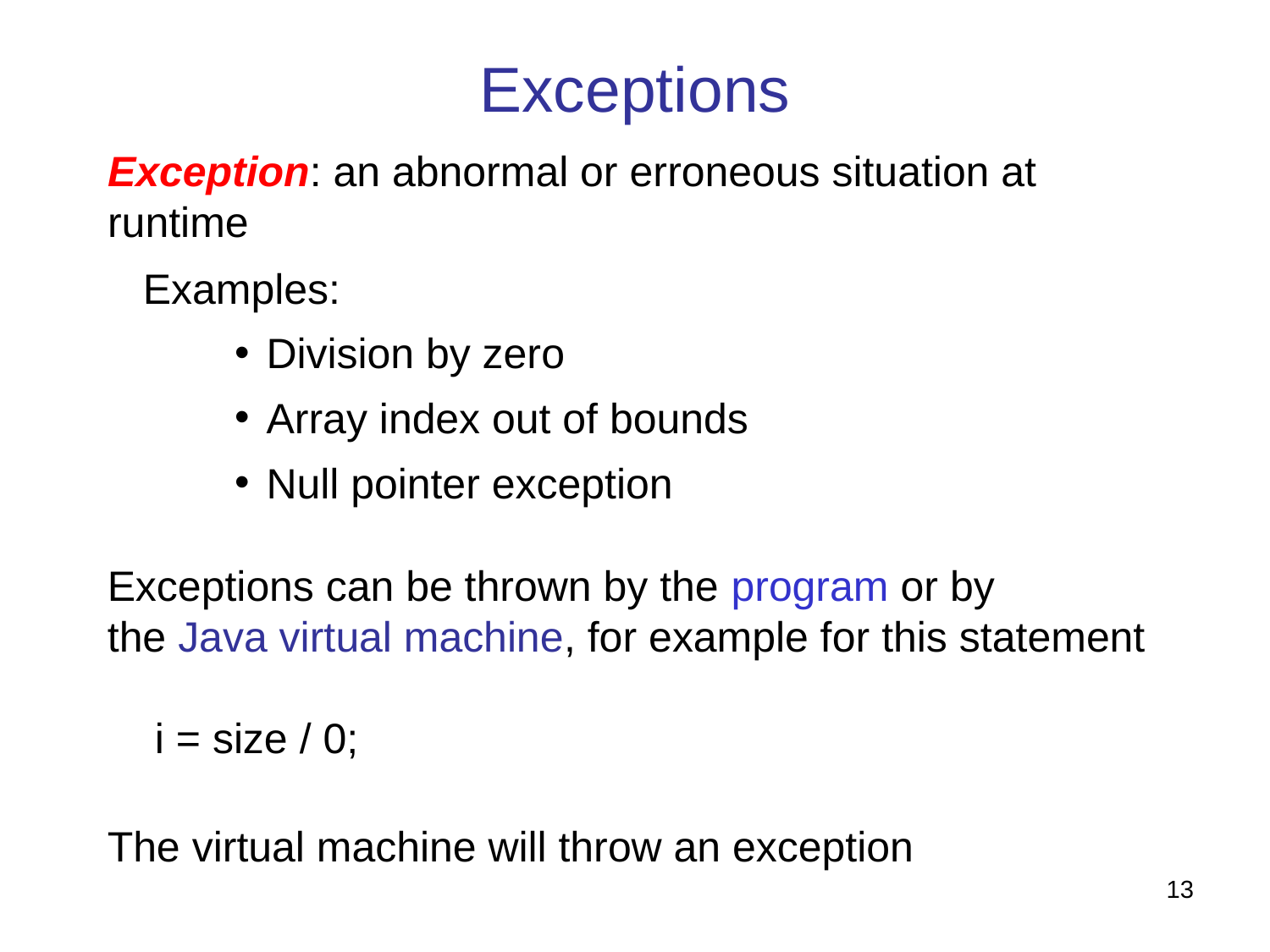

Exceptions
Exception: an abnormal or erroneous situation at
runtime
   Examples:
Division by zero
Array index out of bounds
Null pointer exception

Exceptions can be thrown by the program or by
the Java virtual machine, for example for this statement

    i = size / 0;

The virtual machine will throw an exception
13